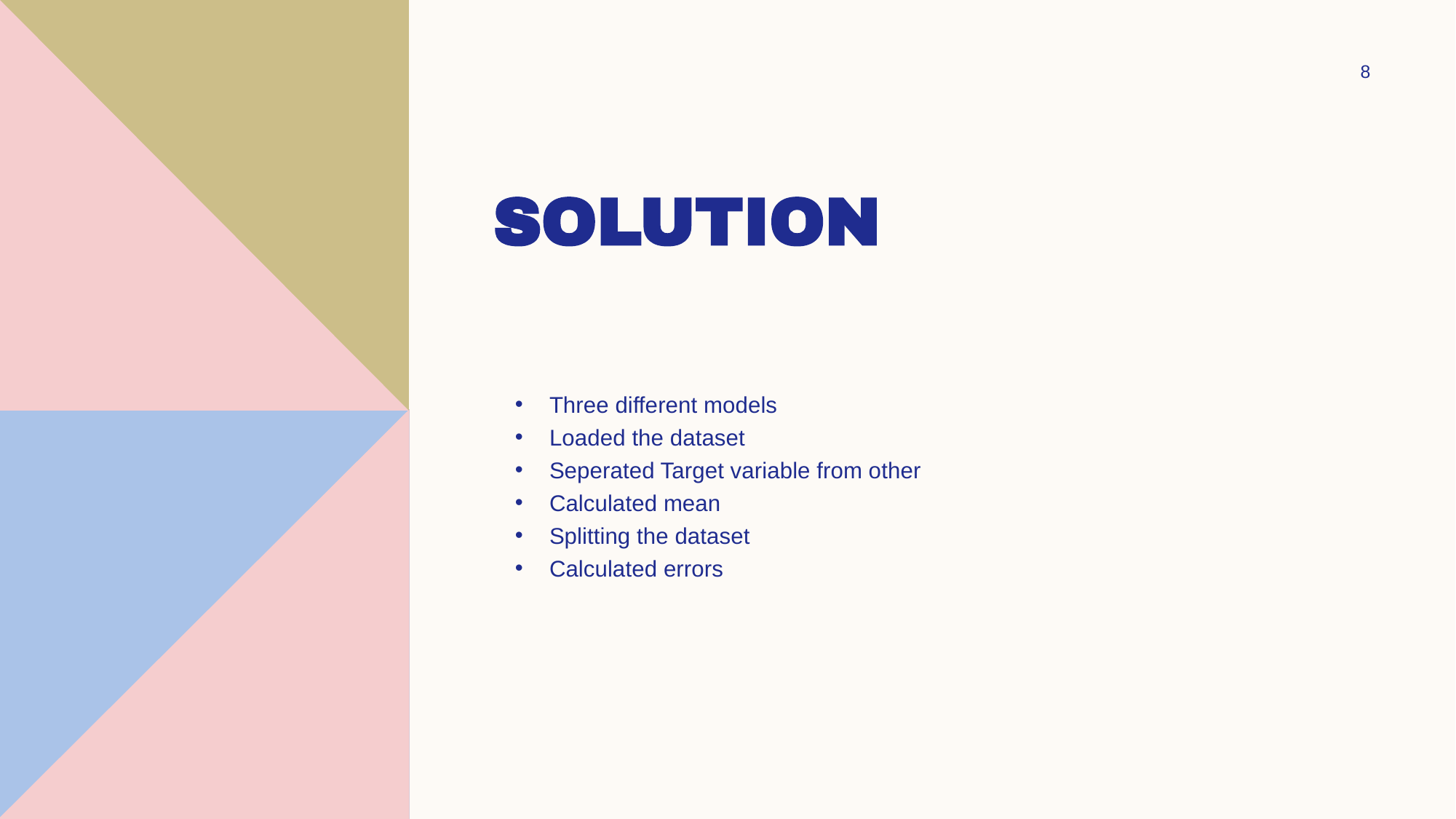

8
# solution
Three different models
Loaded the dataset
Seperated Target variable from other
Calculated mean
Splitting the dataset
Calculated errors